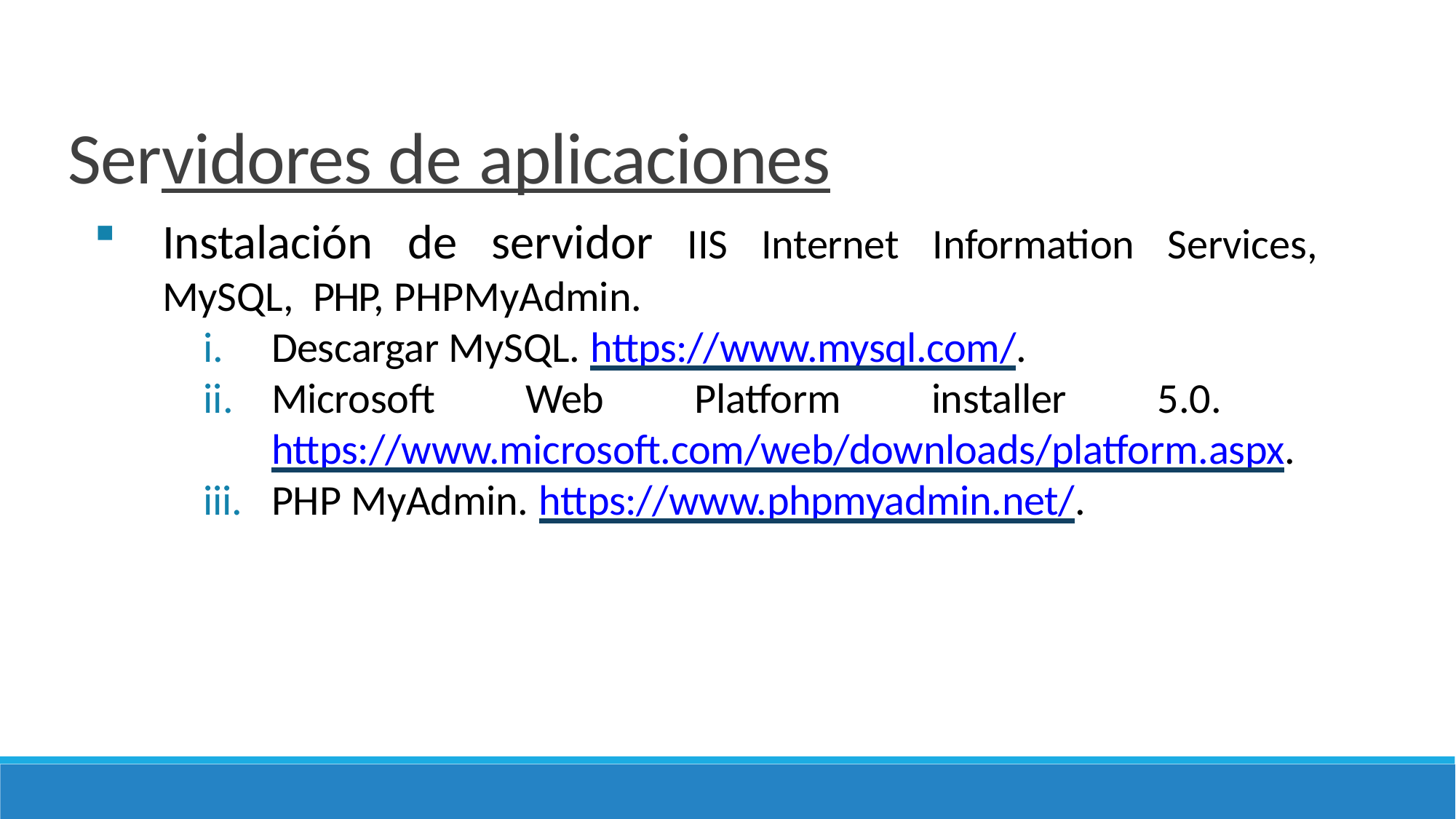

# Servidores de aplicaciones
Instalación de servidor IIS Internet Information Services, MySQL,  PHP, PHPMyAdmin.
Descargar MySQL. https://www.mysql.com/.
Microsoft Web Platform installer 5.0.  https://www.microsoft.com/web/downloads/platform.aspx.  PHP MyAdmin. https://www.phpmyadmin.net/.
iii.